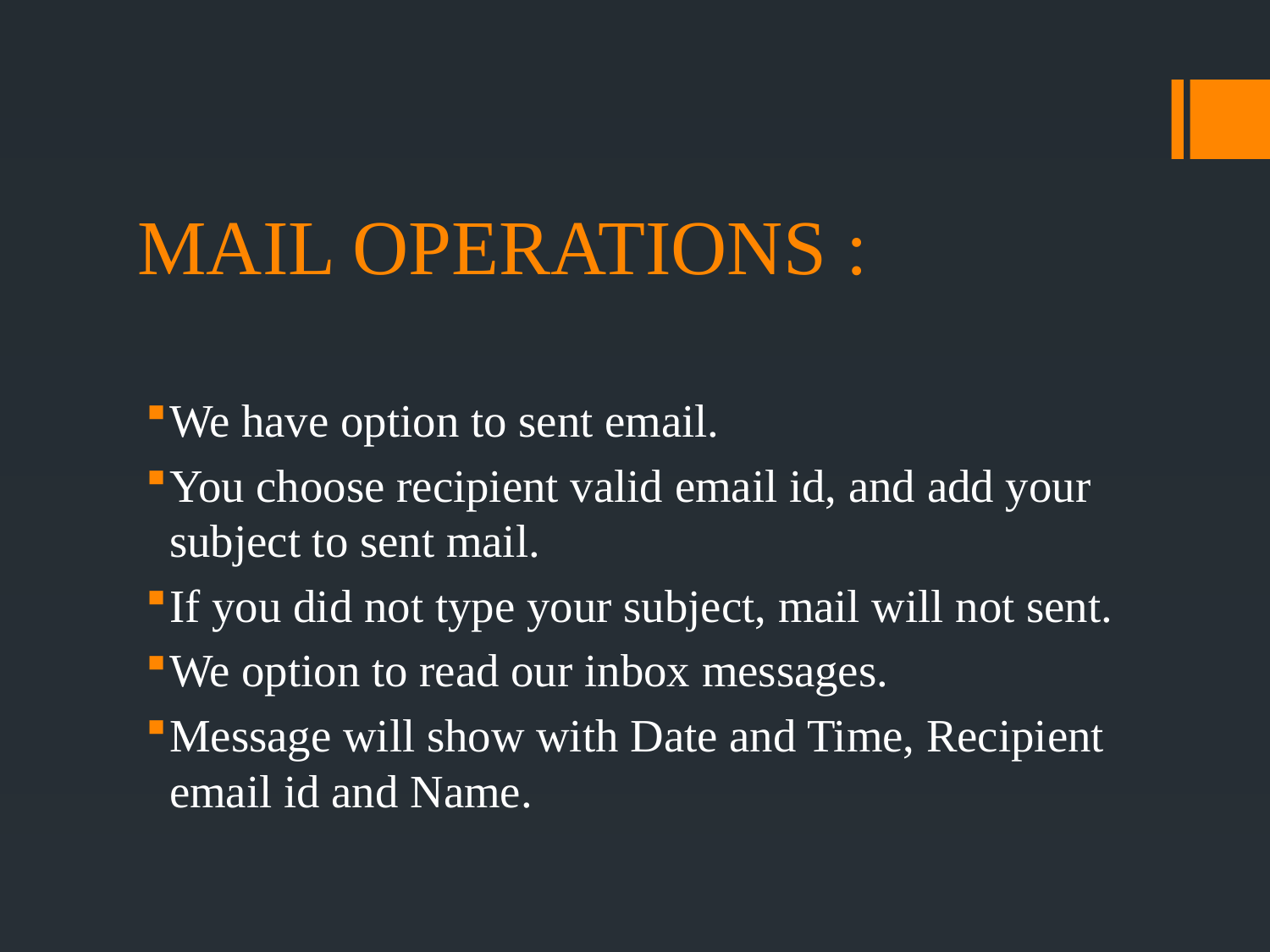

# MAIL OPERATIONS :
We have option to sent email.
You choose recipient valid email id, and add your subject to sent mail.
If you did not type your subject, mail will not sent.
We option to read our inbox messages.
Message will show with Date and Time, Recipient email id and Name.